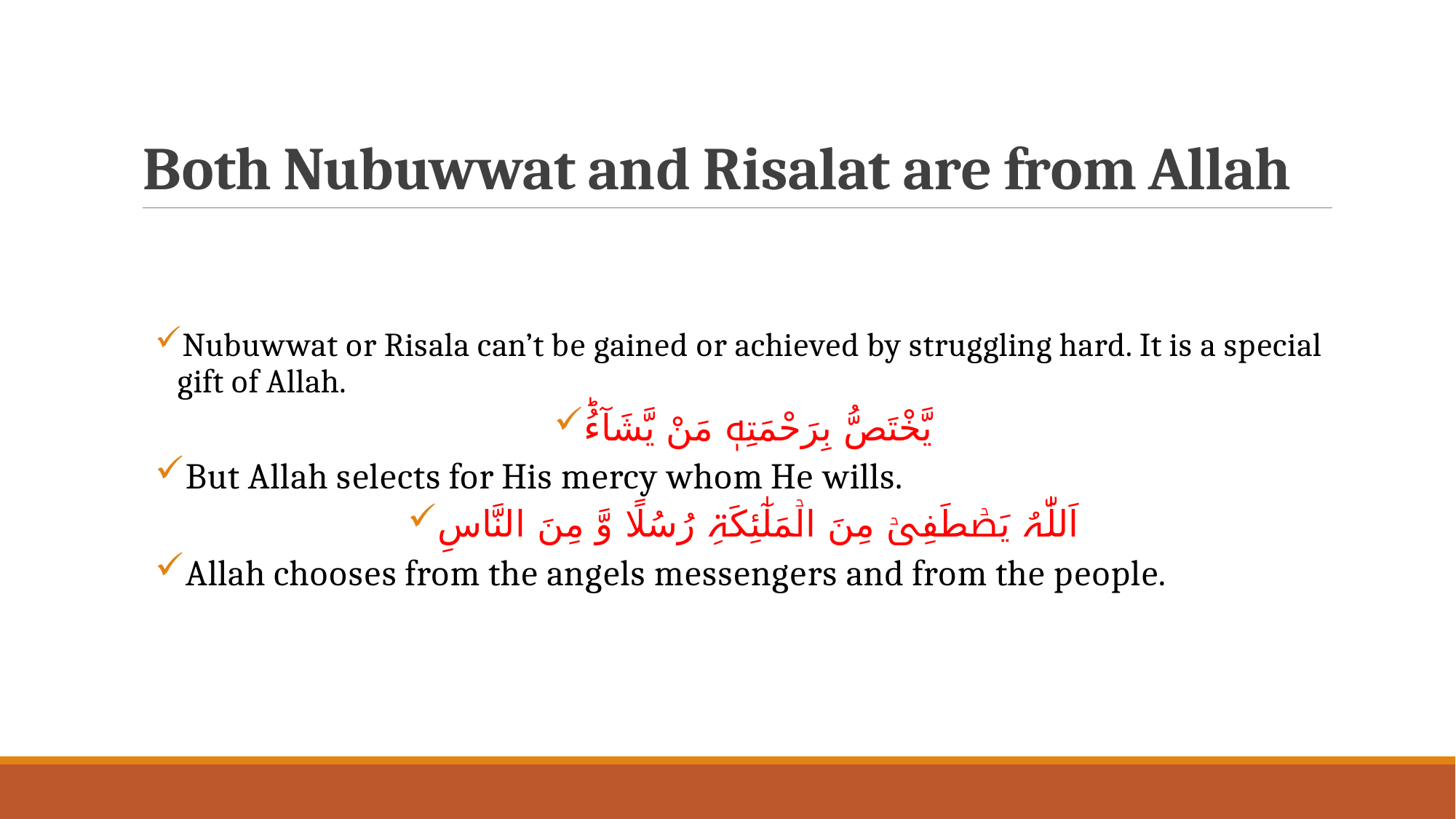

# Both Nubuwwat and Risalat are from Allah
Nubuwwat or Risala can’t be gained or achieved by struggling hard. It is a special gift of Allah.
یَّخْتَصُّ بِرَحْمَتِهٖ مَنْ یَّشَآءُؕ
But Allah selects for His mercy whom He wills.
اَللّٰہُ یَصۡطَفِیۡ مِنَ الۡمَلٰٓئِکَۃِ رُسُلًا وَّ مِنَ النَّاسِ
Allah chooses from the angels messengers and from the people.